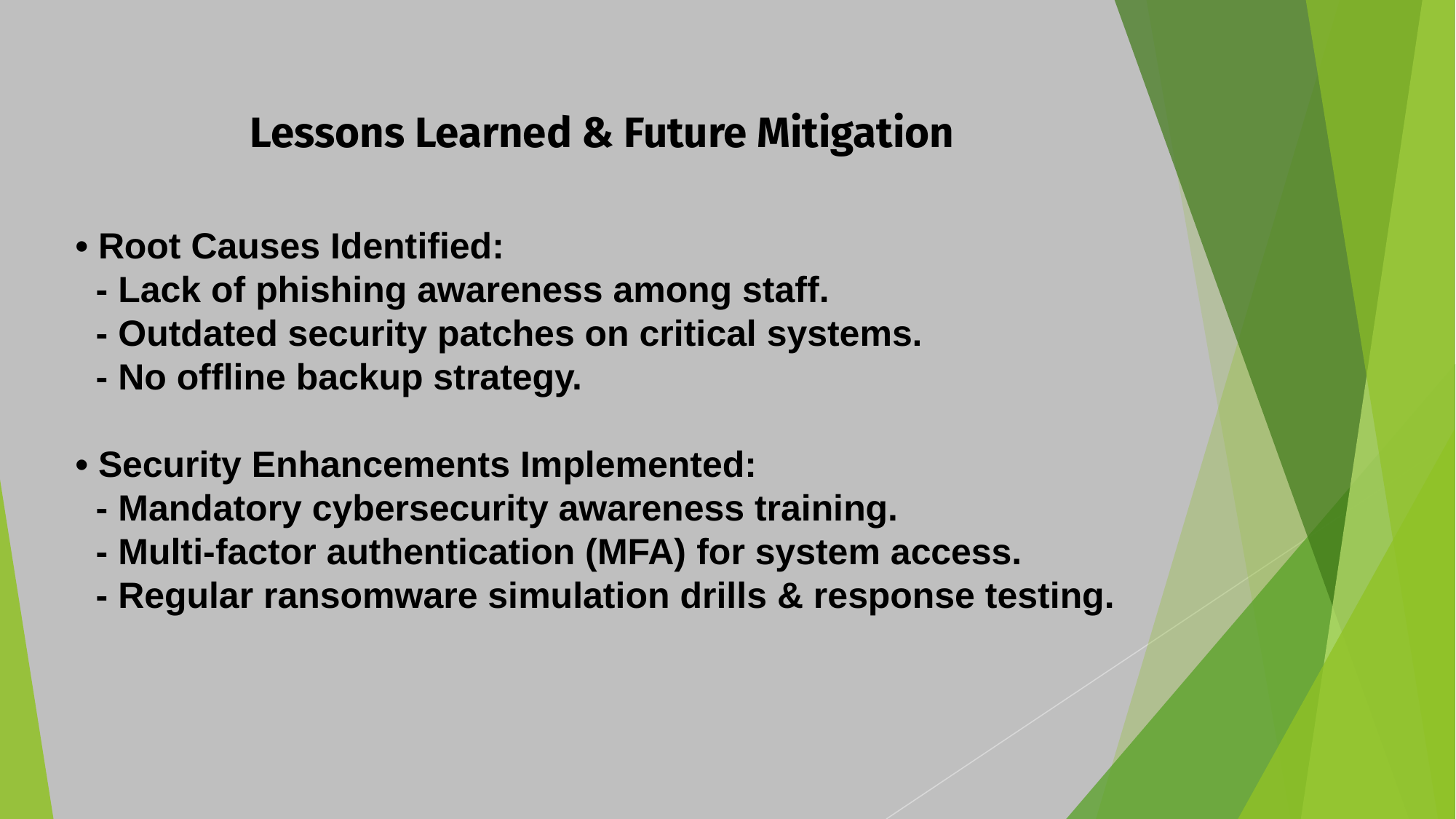

Lessons Learned & Future Mitigation

• Root Causes Identified:
  - Lack of phishing awareness among staff.
  - Outdated security patches on critical systems.
  - No offline backup strategy.

• Security Enhancements Implemented:
  - Mandatory cybersecurity awareness training.
  - Multi-factor authentication (MFA) for system access.
  - Regular ransomware simulation drills & response testing.